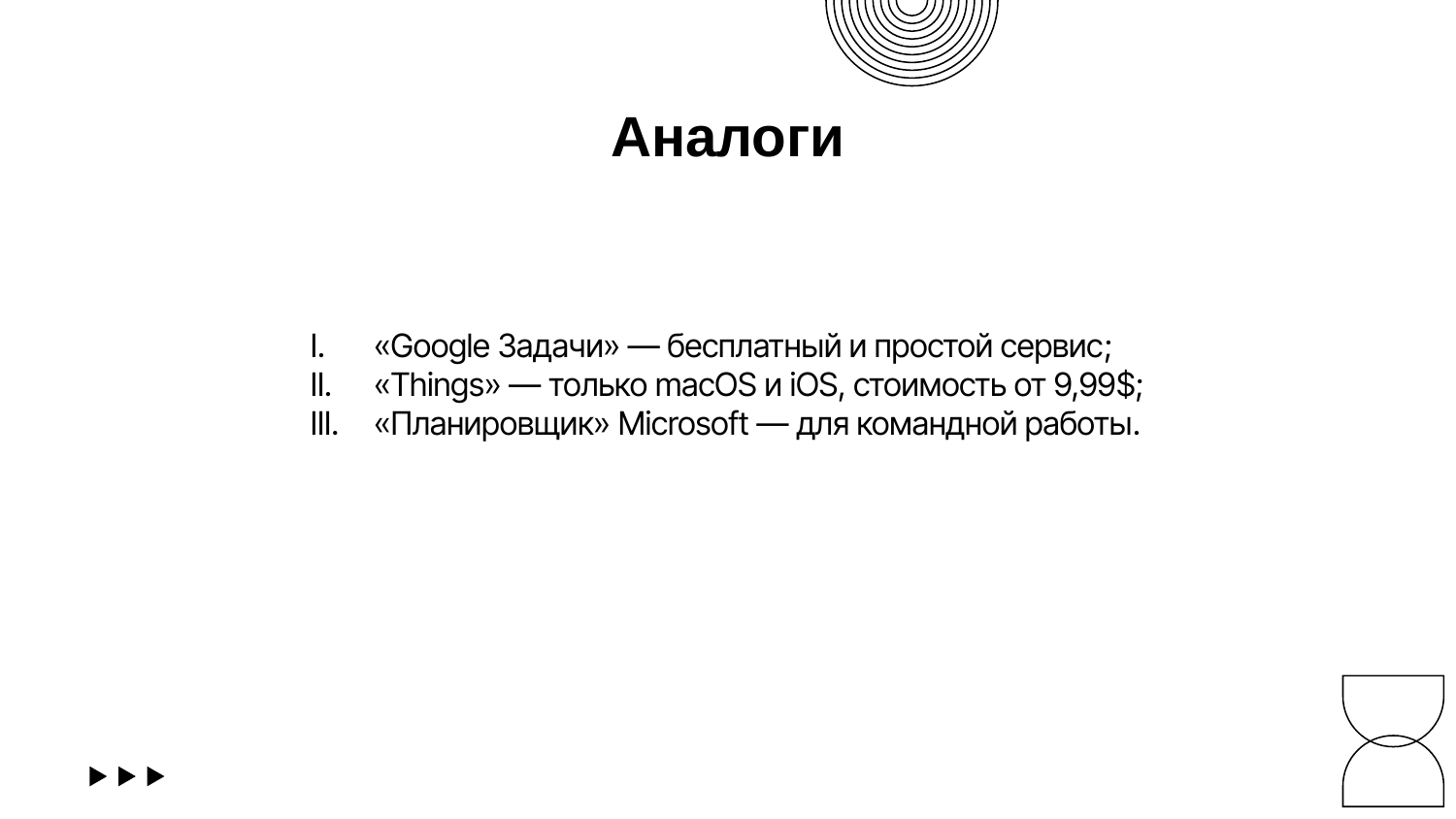

# Аналоги
«Google Задачи» — бесплатный и простой сервис;
«Things» — только macOS и iOS, стоимость от 9,99$;
«Планировщик» Microsoft — для командной работы.